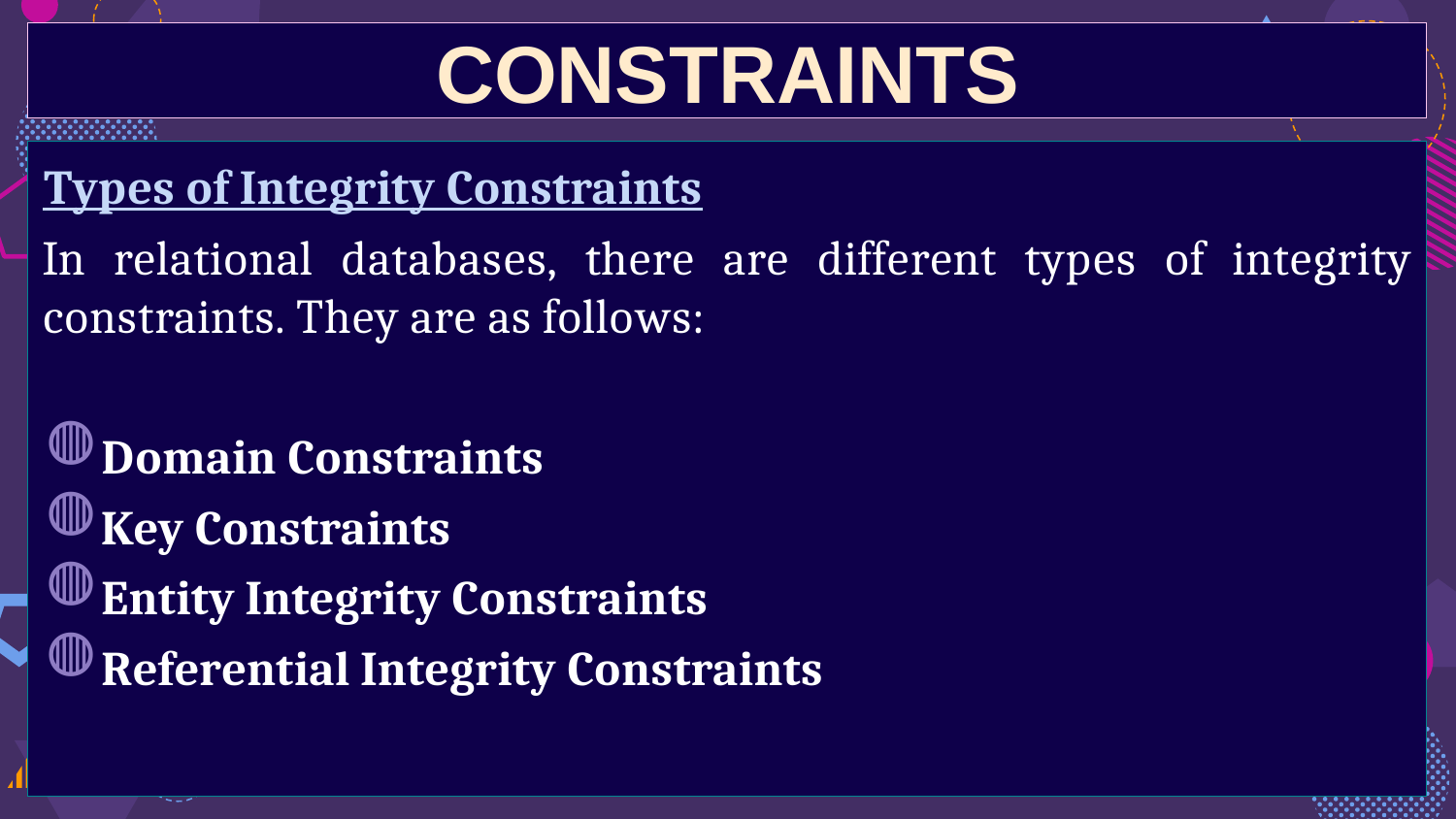

CONSTRAINTS
Types of Integrity Constraints
In relational databases, there are different types of integrity constraints. They are as follows:

Domain Constraints
Key Constraints
Entity Integrity Constraints
Referential Integrity Constraints